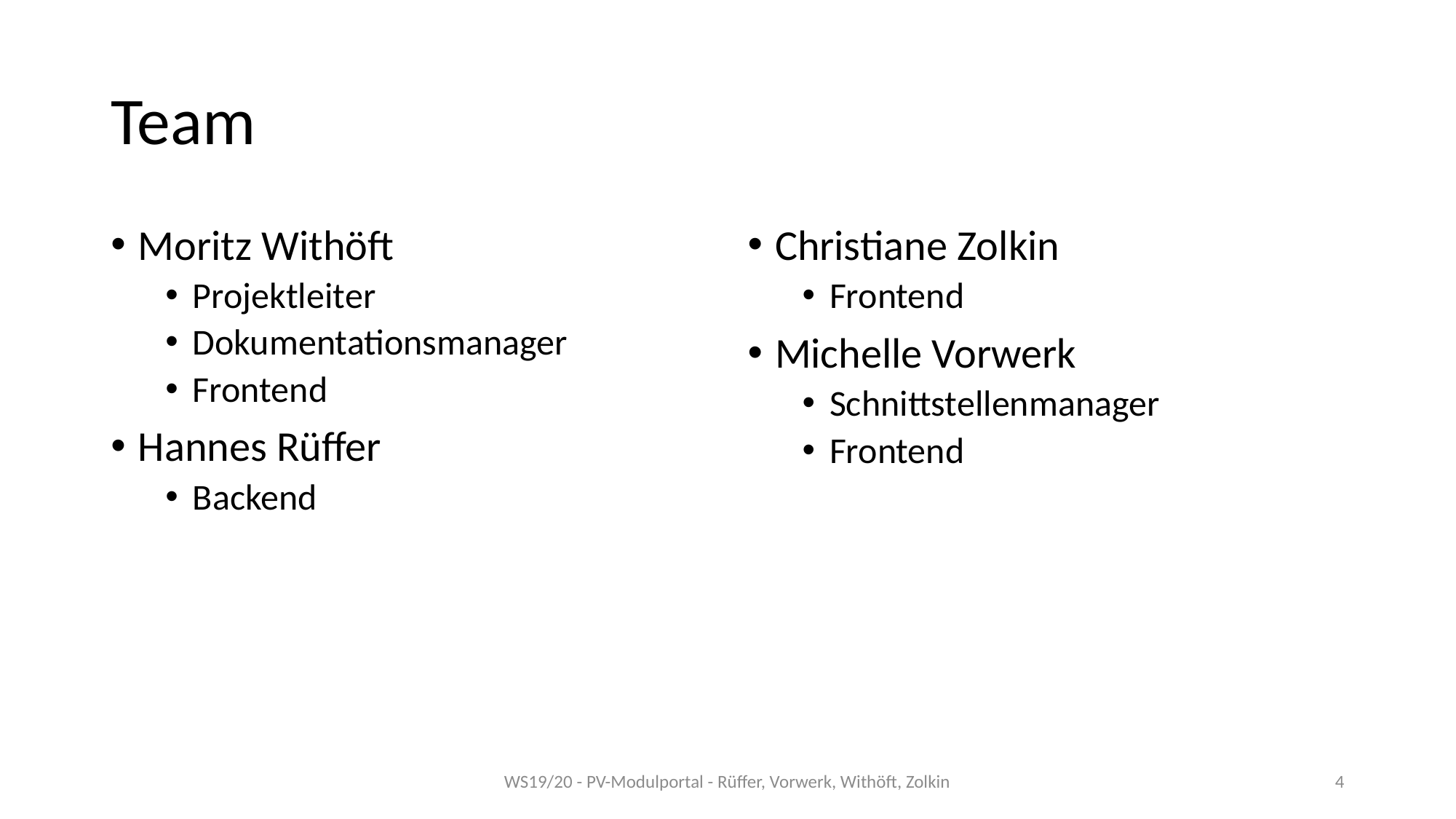

# Team
Moritz Withöft
Projektleiter
Dokumentationsmanager
Frontend
Hannes Rüffer
Backend
Christiane Zolkin
Frontend
Michelle Vorwerk
Schnittstellenmanager
Frontend

WS19/20 - PV-Modulportal - Rüffer, Vorwerk, Withöft, Zolkin
4